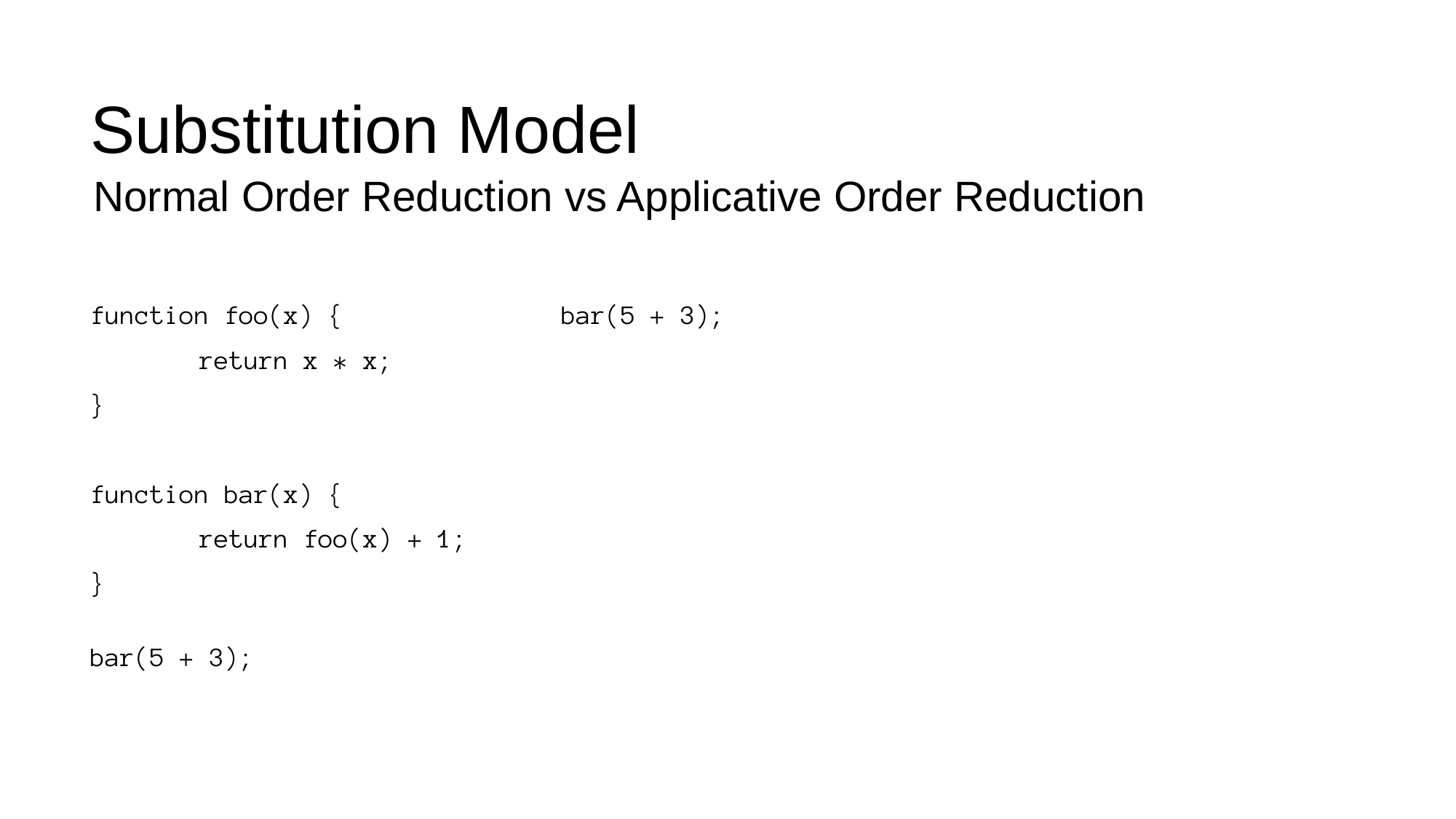

# Substitution Model
Normal Order Reduction vs Applicative Order Reduction
function foo(x) {
	return x * x;
}

function bar(x) {
	return foo(x) + 1;
}
bar(5 + 3);

bar(5 + 3);